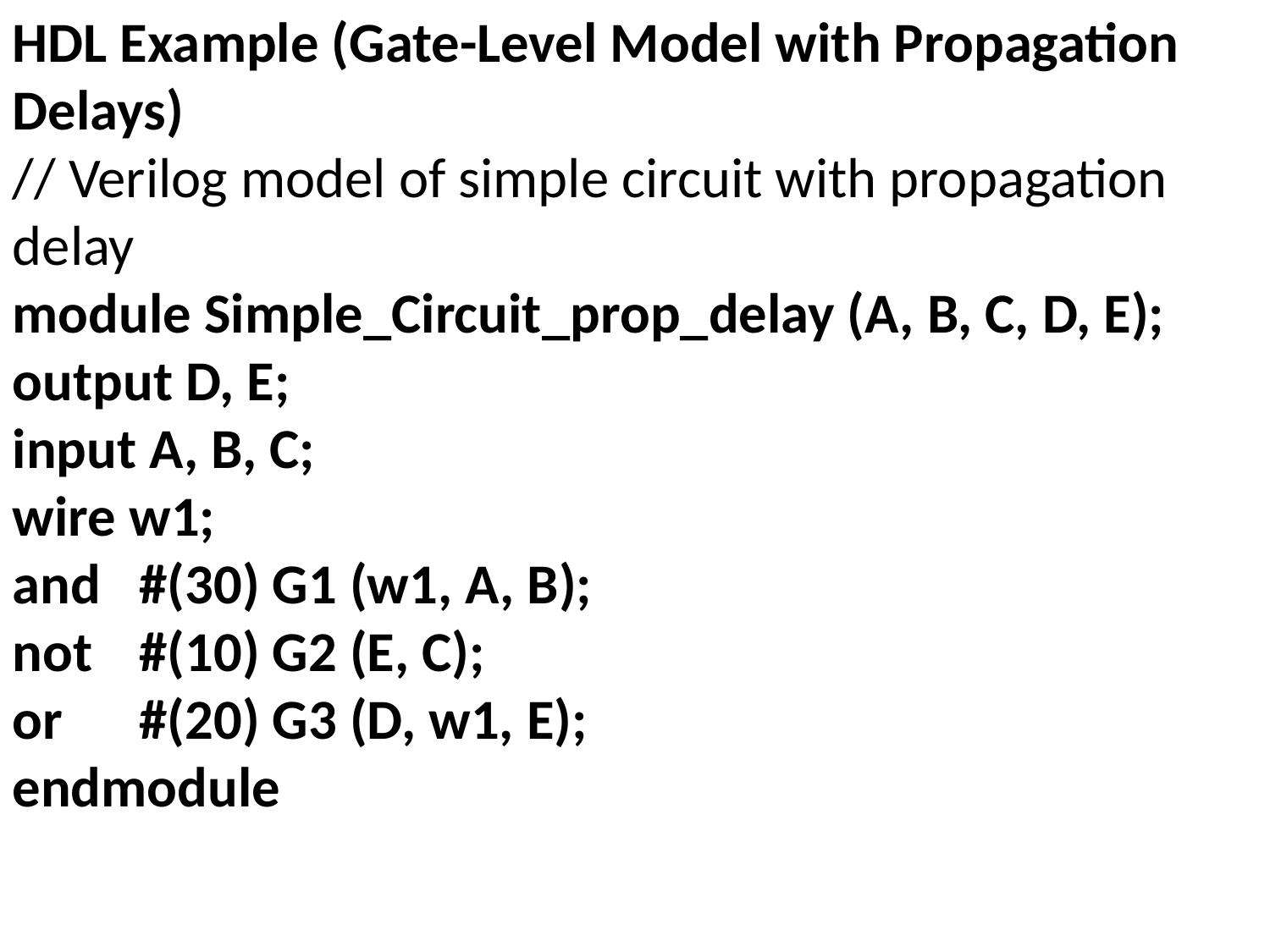

HDL Example (Gate-Level Model with Propagation Delays)
// Verilog model of simple circuit with propagation delay
module Simple_Circuit_prop_delay (A, B, C, D, E);
output D, E;
input A, B, C;
wire w1;
and 	#(30) G1 (w1, A, B);
not 	#(10) G2 (E, C);
or 	#(20) G3 (D, w1, E);
endmodule